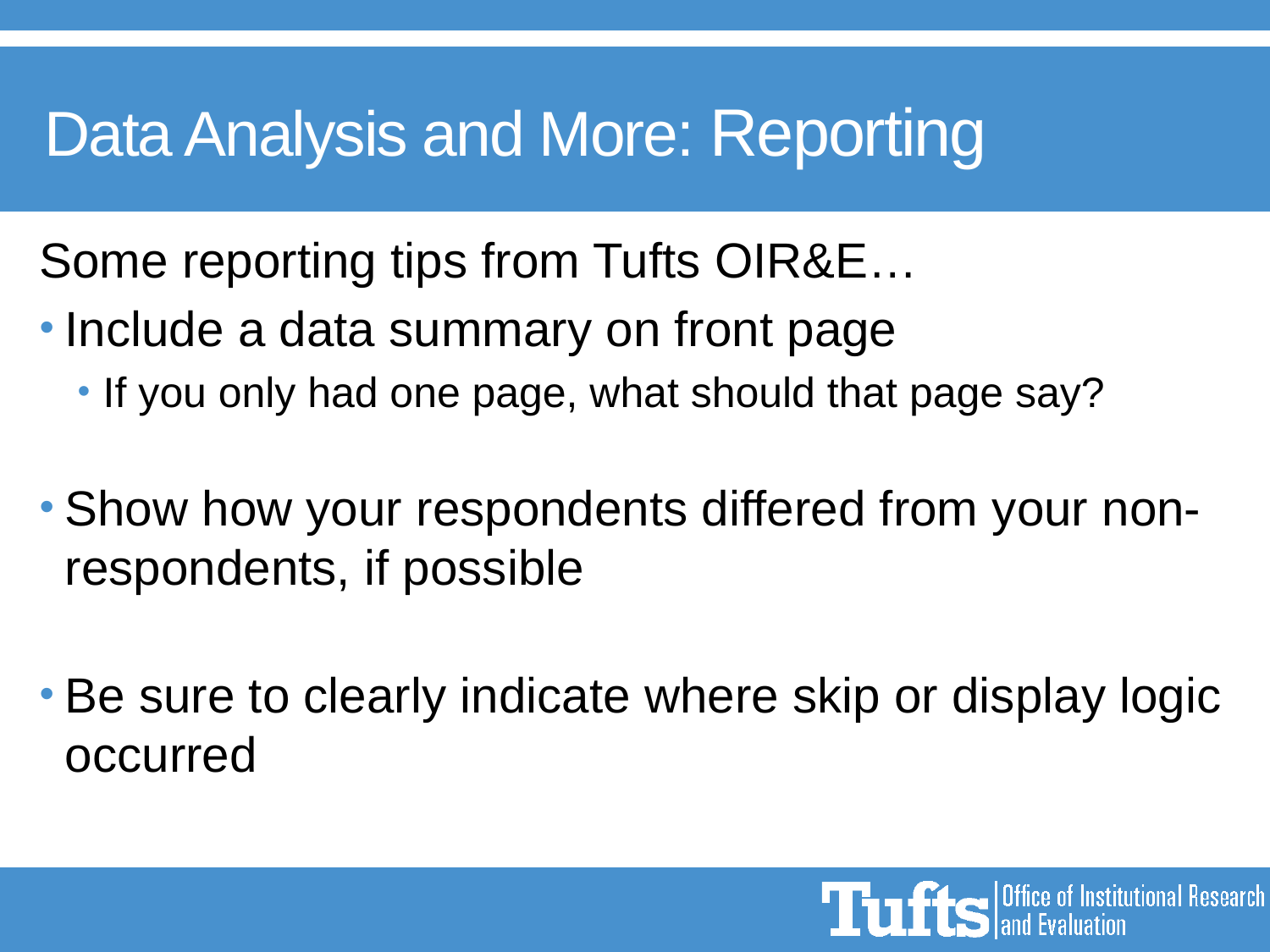

# Data Analysis and More: Reporting
Some reporting tips from Tufts OIR&E…
Include a data summary on front page
If you only had one page, what should that page say?
Show how your respondents differed from your non-respondents, if possible
Be sure to clearly indicate where skip or display logic occurred